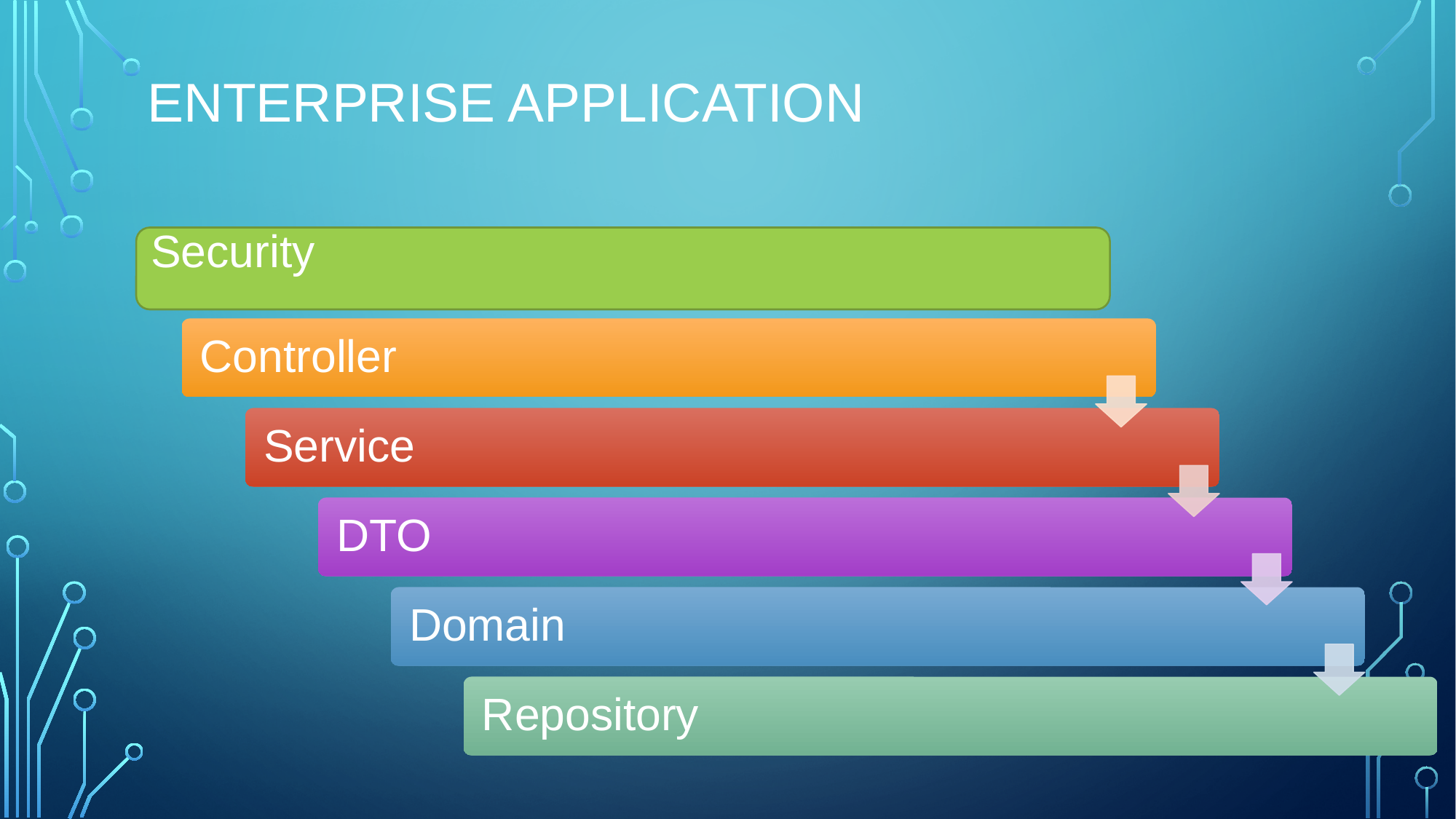

# Enterprise application
Security

Controller
Service
DTO
Domain
Repository